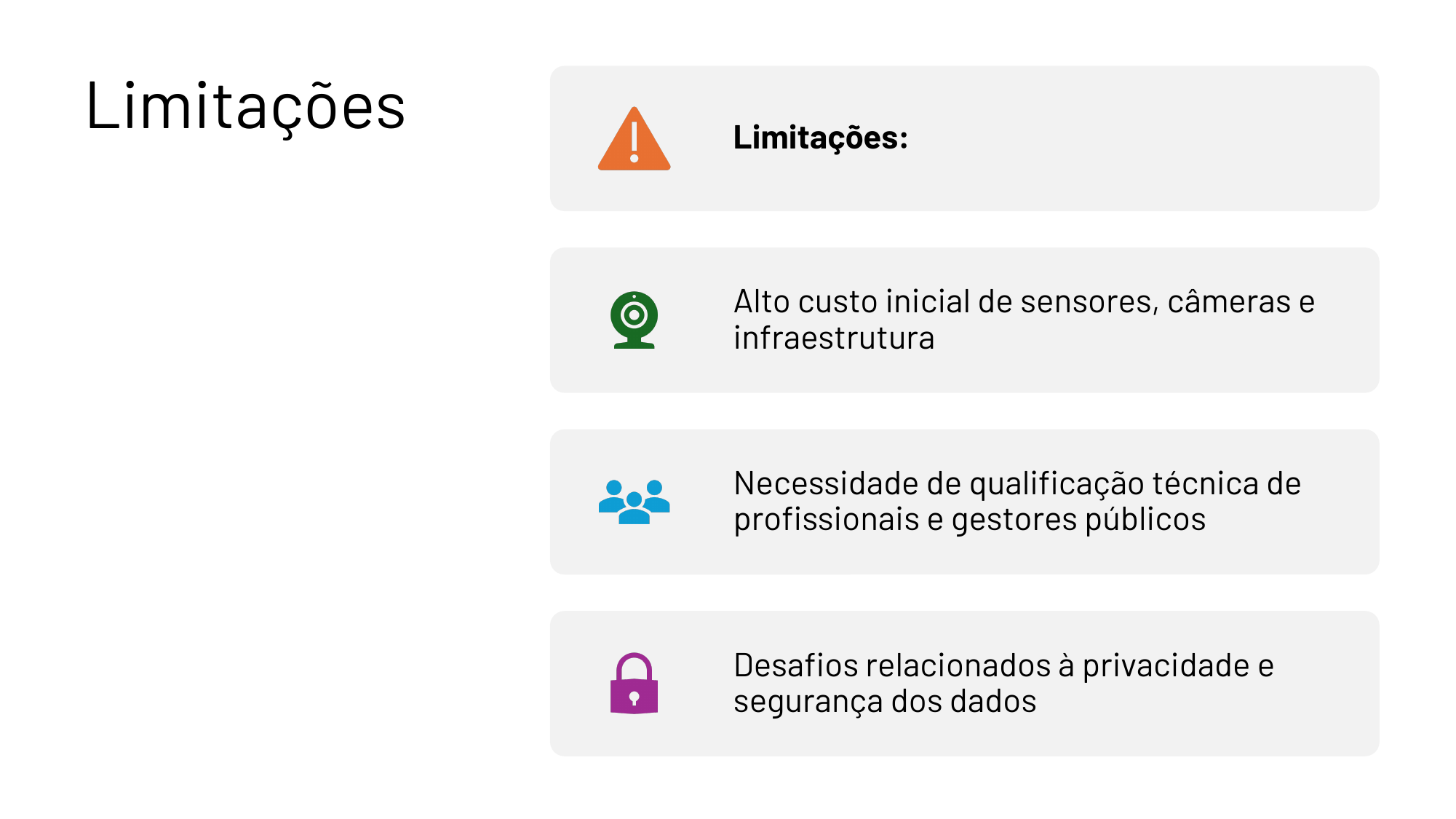

# Limitações
Limitações:
Alto custo inicial de sensores, câmeras e infraestrutura
Necessidade de qualificação técnica de profissionais e gestores públicos
Desafios relacionados à privacidade e segurança dos dados